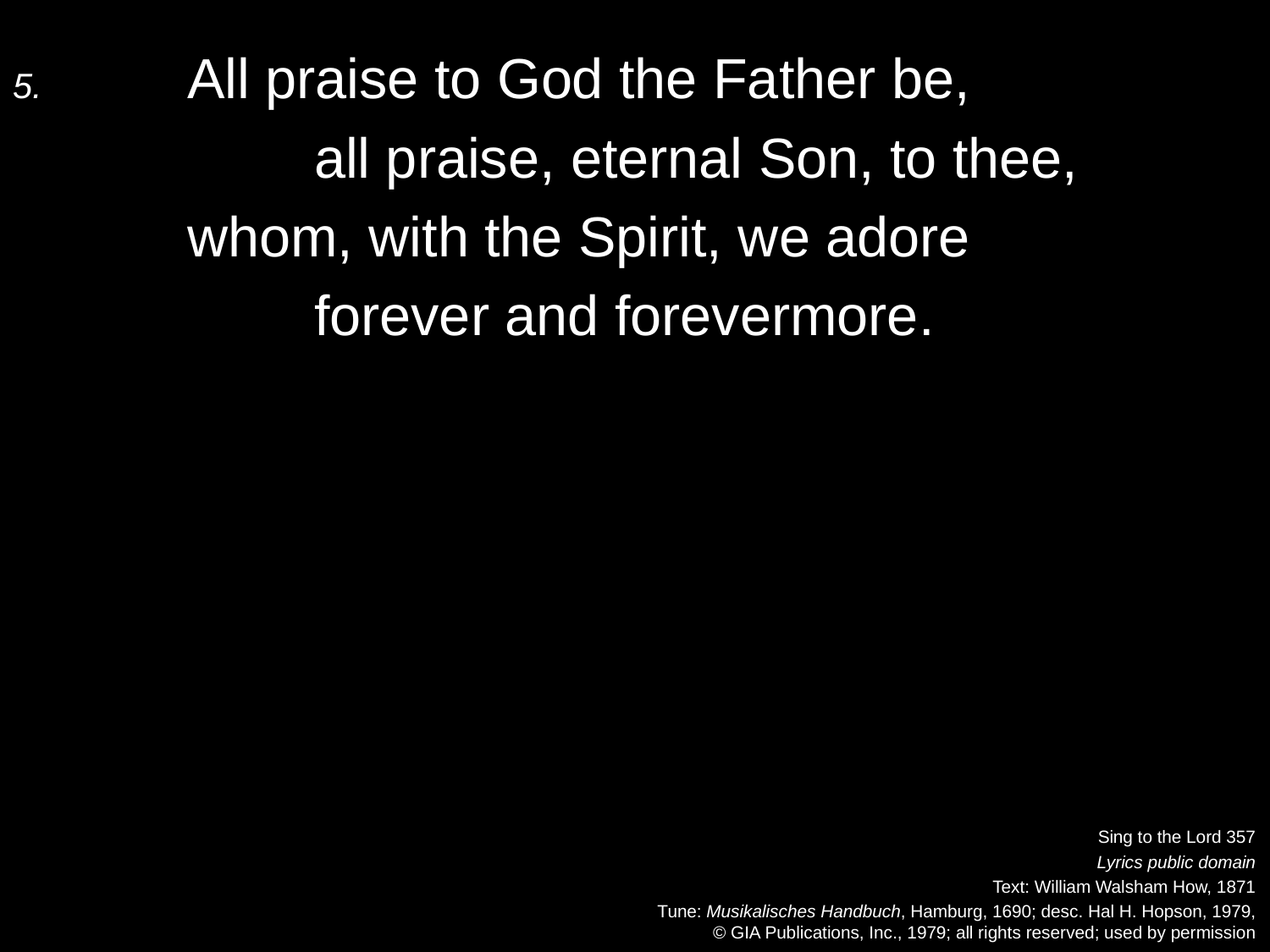

5.	All praise to God the Father be,
		all praise, eternal Son, to thee,
	whom, with the Spirit, we adore
		forever and forevermore.
Sing to the Lord 357
Lyrics public domain
Text: William Walsham How, 1871
Tune: Musikalisches Handbuch, Hamburg, 1690; desc. Hal H. Hopson, 1979,
© GIA Publications, Inc., 1979; all rights reserved; used by permission